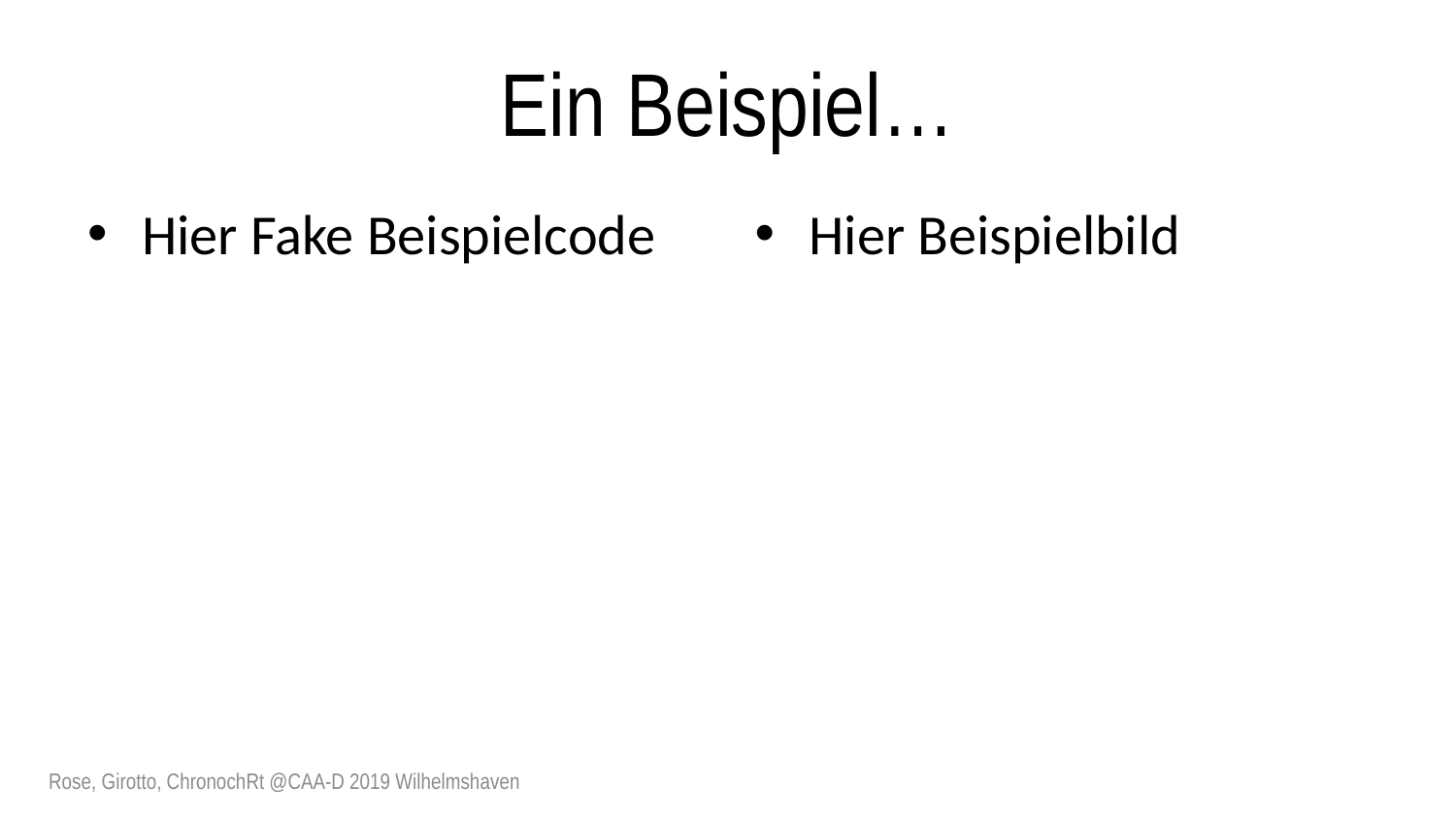

# Ein Beispiel…
Hier Fake Beispielcode
Hier Beispielbild
Rose, Girotto, ChronochRt @CAA-D 2019 Wilhelmshaven